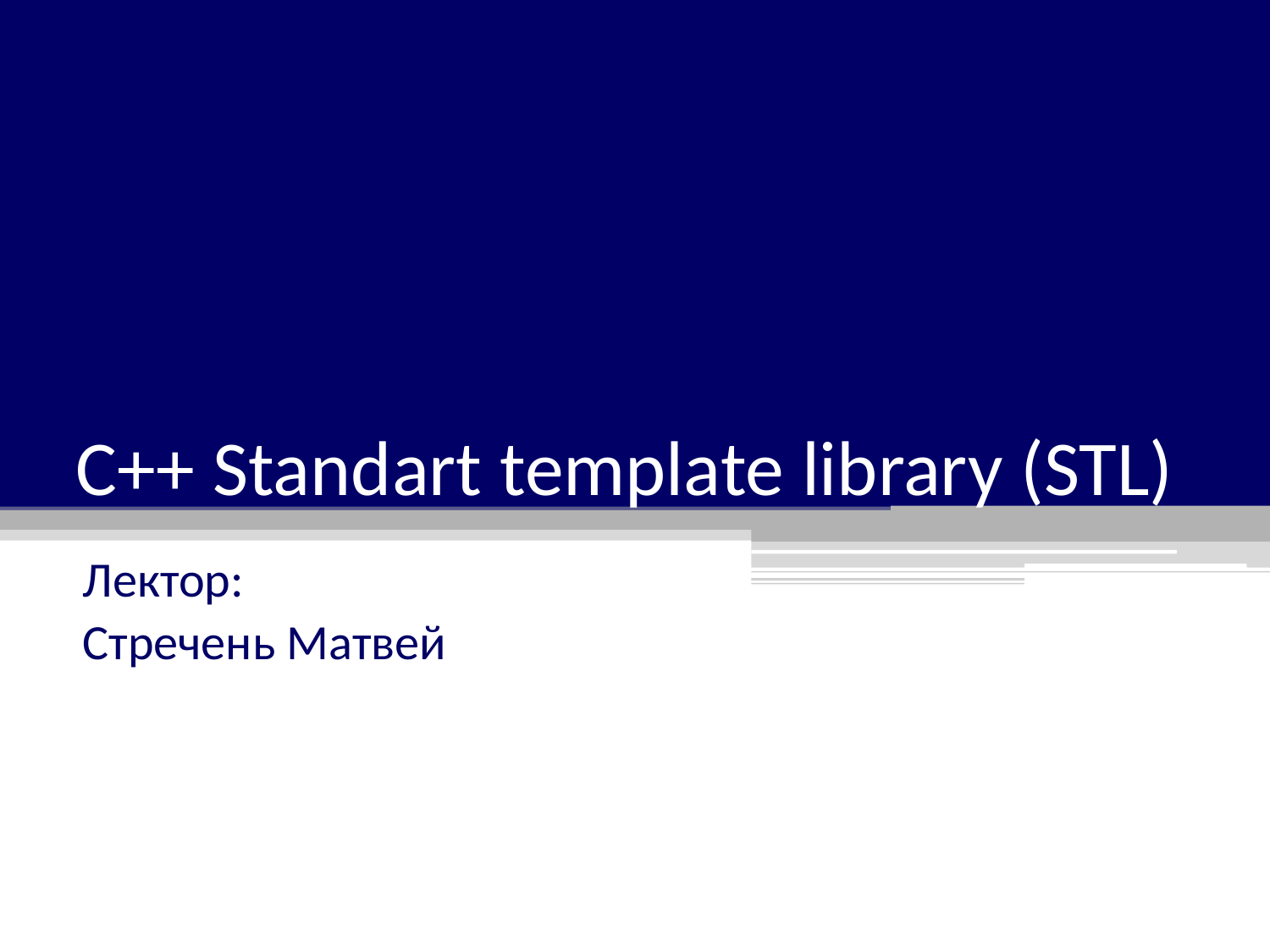

# C++ Standart template library (STL)
Лектор:
Стречень Матвей